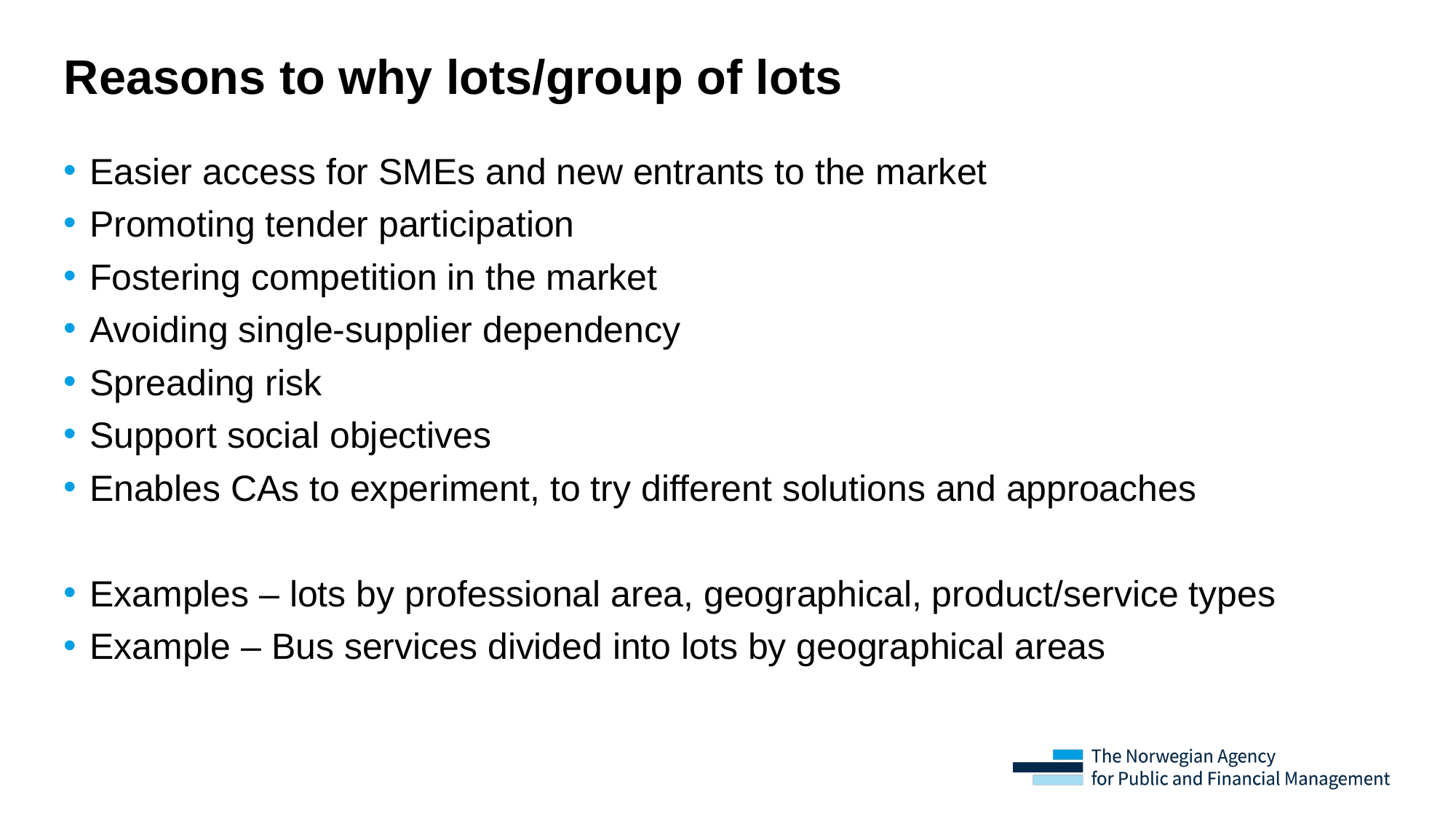

# Reasons to why lots/group of lots
Easier access for SMEs and new entrants to the market
Promoting tender participation
Fostering competition in the market
Avoiding single-supplier dependency
Spreading risk
Support social objectives
Enables CAs to experiment, to try different solutions and approaches

Examples – lots by professional area, geographical, product/service types
Example – Bus services divided into lots by geographical areas